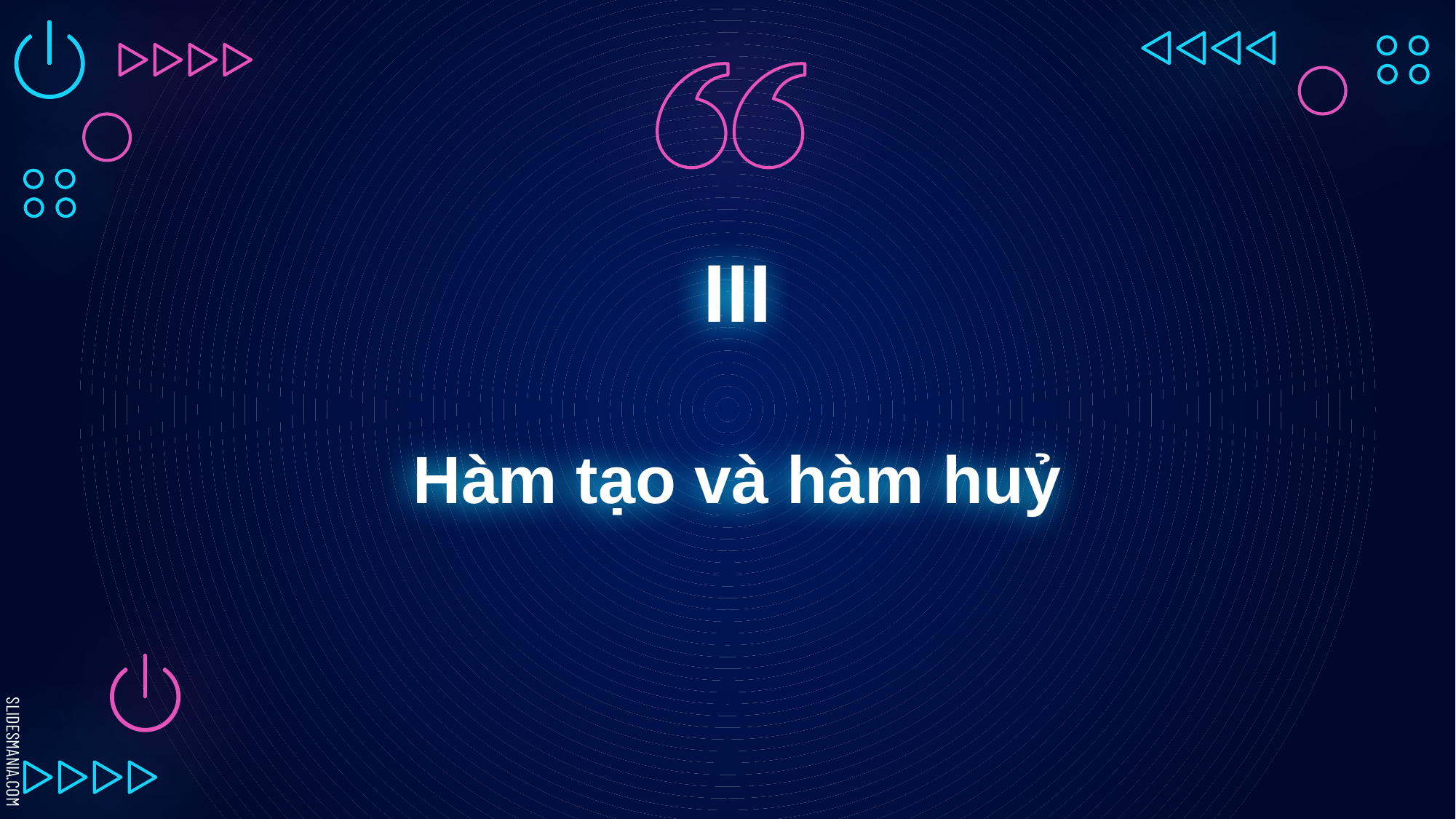

# III Hàm tạo và hàm huỷ